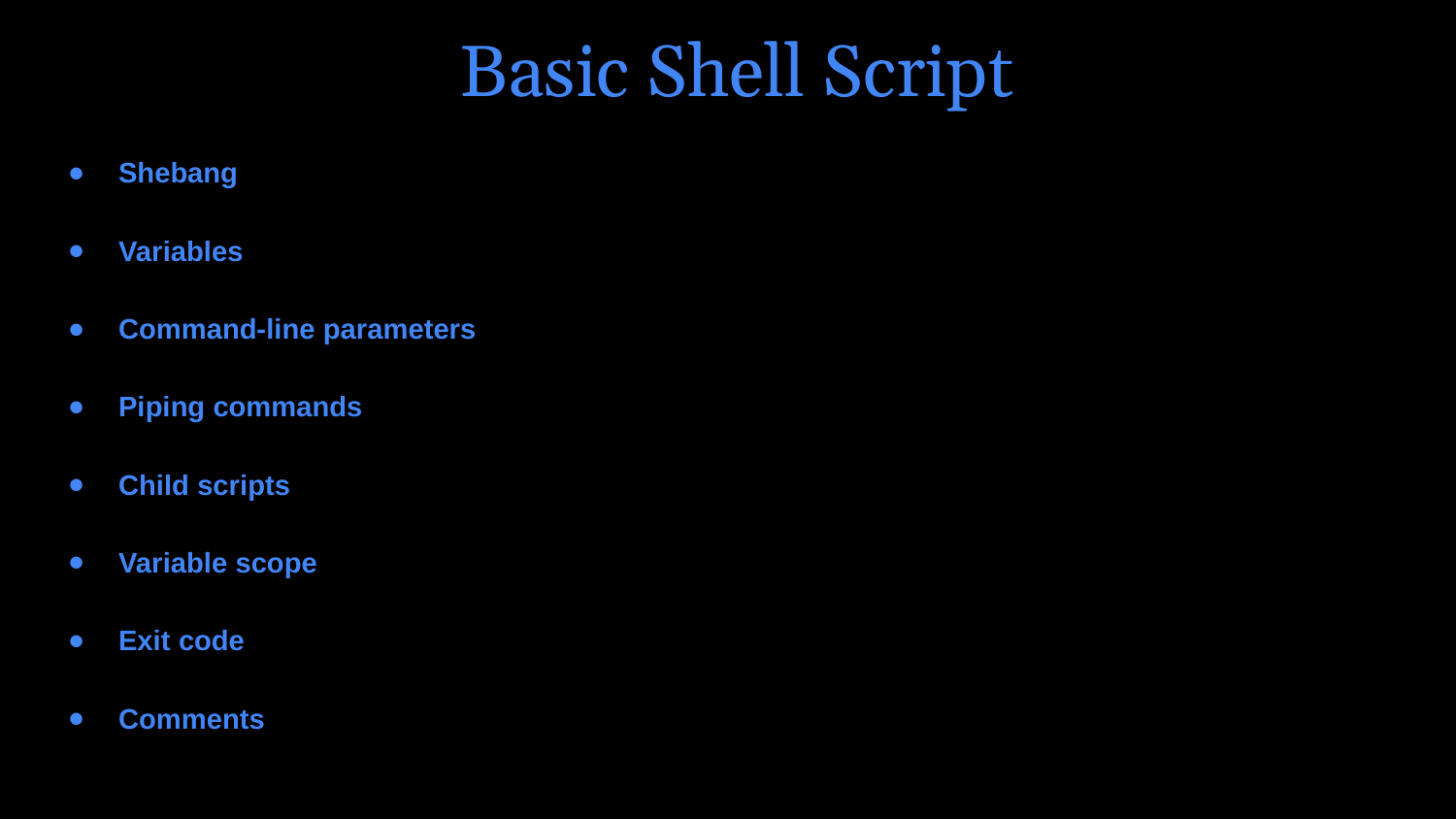

# Basic Shell Script

Shebang

Variables

Command-line parameters

Piping commands

Child scripts

Variable scope

Exit code

Comments